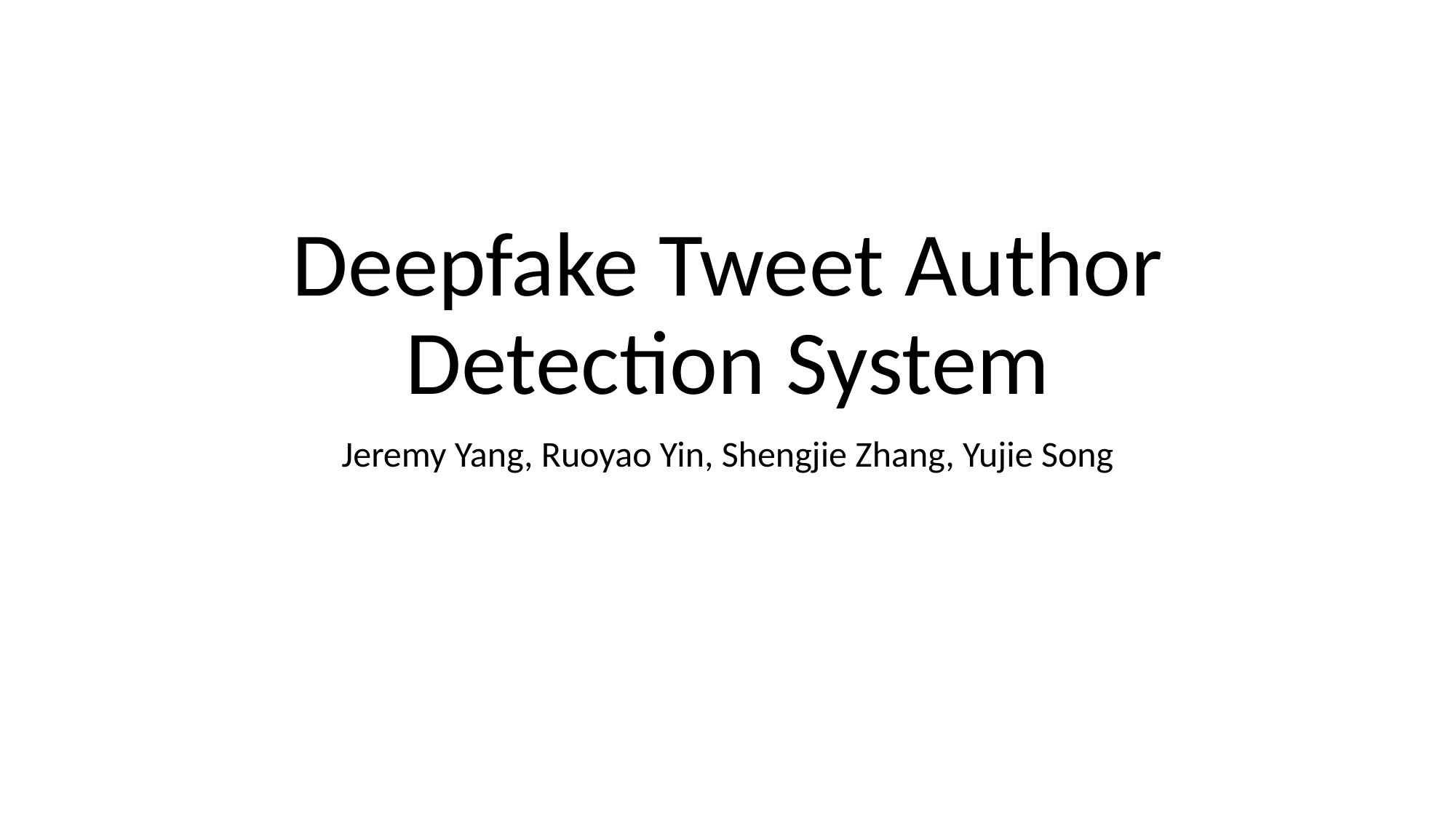

# Deepfake Tweet Author Detection System
Jeremy Yang, Ruoyao Yin, Shengjie Zhang, Yujie Song